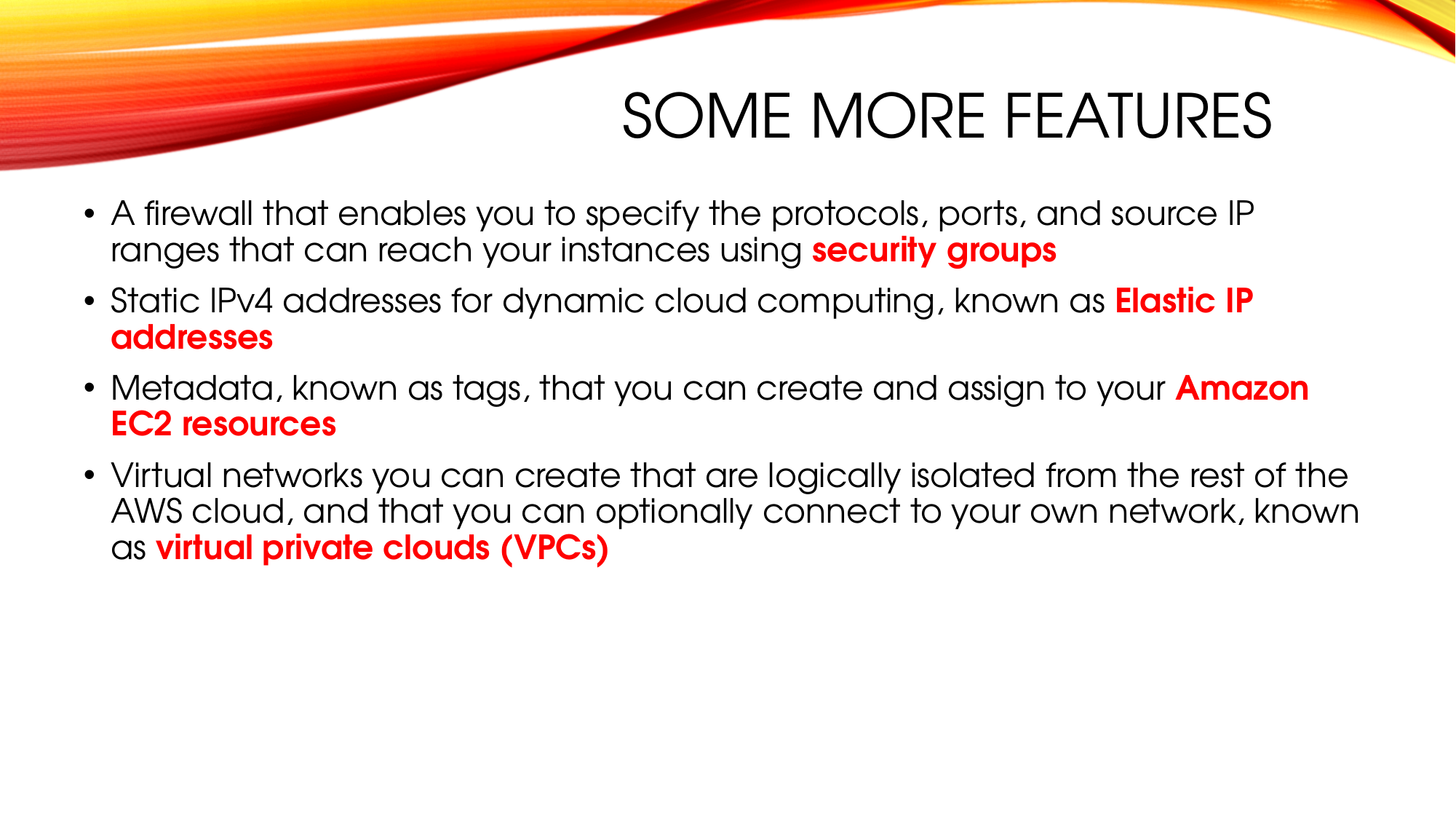

# Some more features
A firewall that enables you to specify the protocols, ports, and source IP ranges that can reach your instances using security groups
Static IPv4 addresses for dynamic cloud computing, known as Elastic IP addresses
Metadata, known as tags, that you can create and assign to your Amazon EC2 resources
Virtual networks you can create that are logically isolated from the rest of the AWS cloud, and that you can optionally connect to your own network, known as virtual private clouds (VPCs)